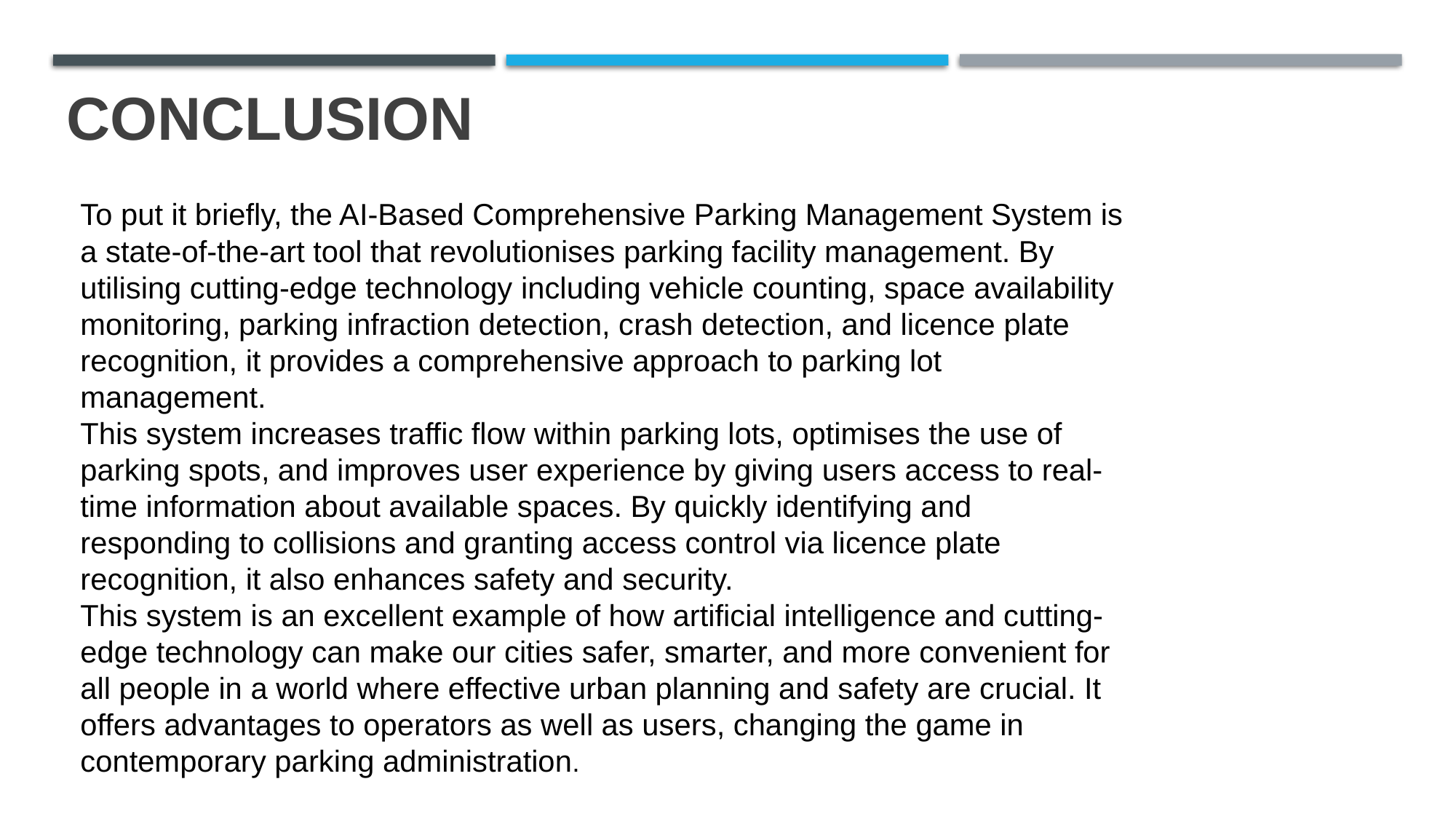

# CONCLUSION
To put it briefly, the AI-Based Comprehensive Parking Management System is a state-of-the-art tool that revolutionises parking facility management. By utilising cutting-edge technology including vehicle counting, space availability monitoring, parking infraction detection, crash detection, and licence plate recognition, it provides a comprehensive approach to parking lot management.
This system increases traffic flow within parking lots, optimises the use of parking spots, and improves user experience by giving users access to real-time information about available spaces. By quickly identifying and responding to collisions and granting access control via licence plate recognition, it also enhances safety and security.
This system is an excellent example of how artificial intelligence and cutting-edge technology can make our cities safer, smarter, and more convenient for all people in a world where effective urban planning and safety are crucial. It offers advantages to operators as well as users, changing the game in contemporary parking administration.